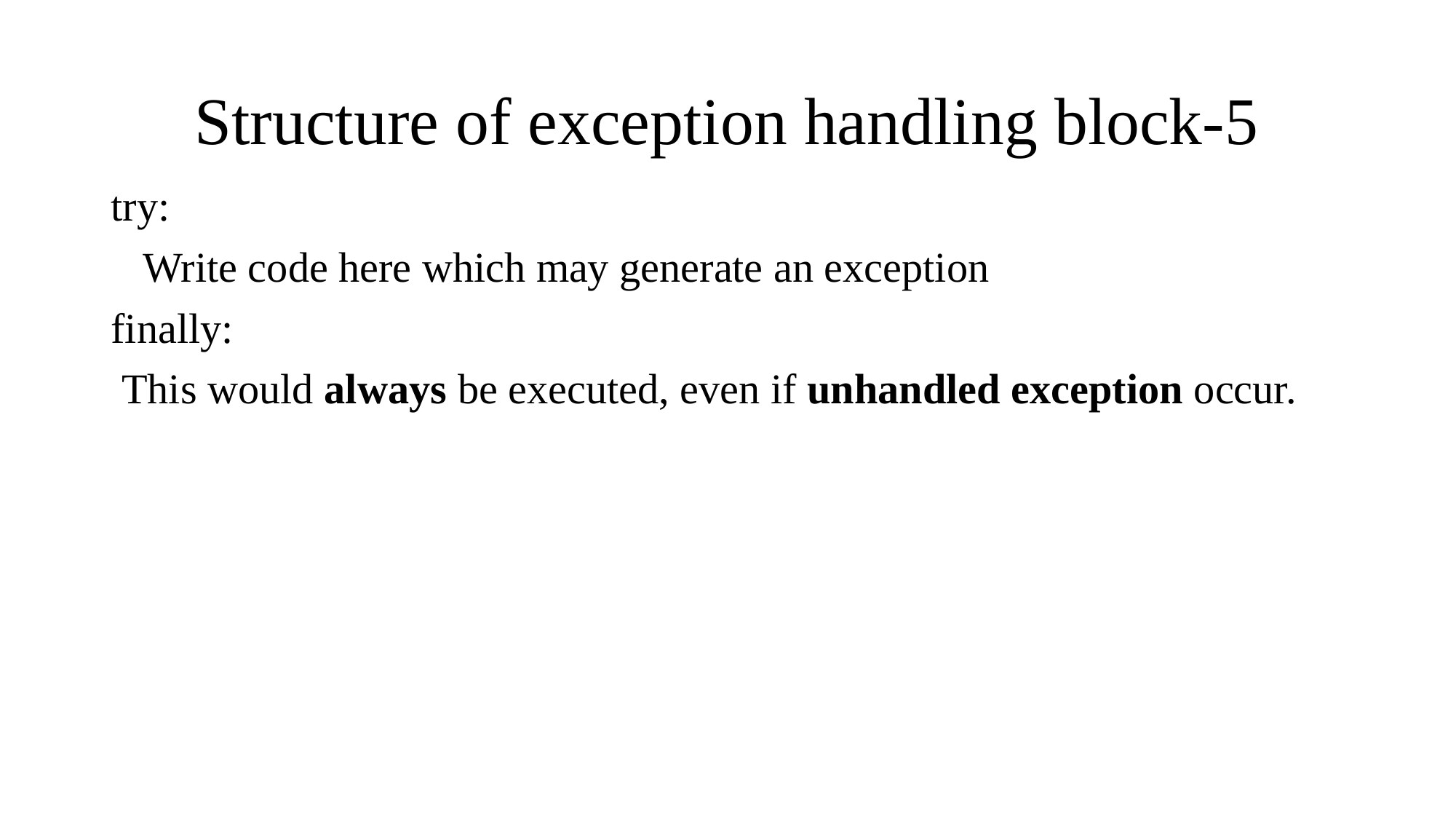

# Structure of exception handling block-5
try:
   Write code here which may generate an exception
finally:
 This would always be executed, even if unhandled exception occur.